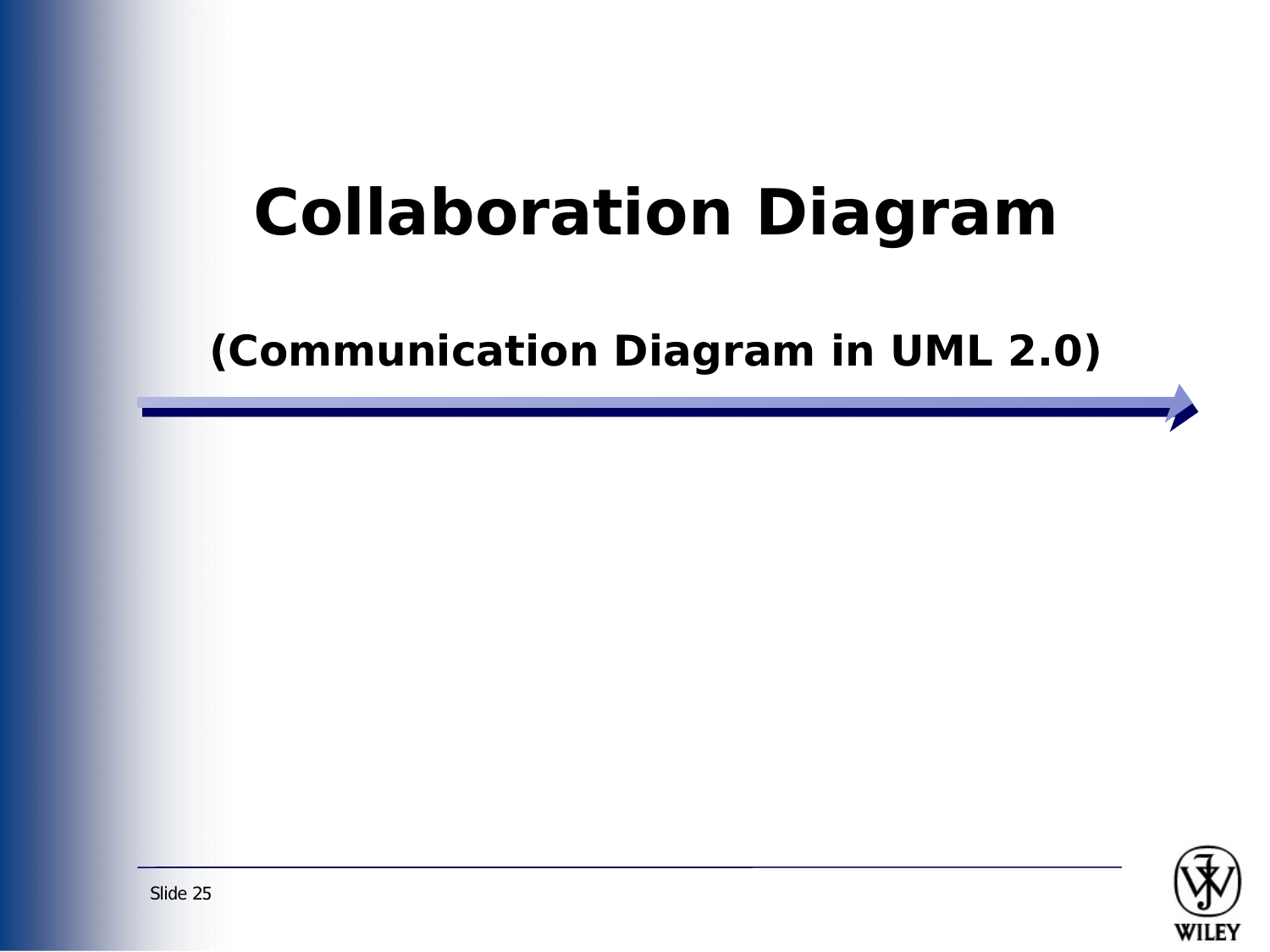

# Collaboration Diagram (Communication Diagram in UML 2.0)

Slide 25